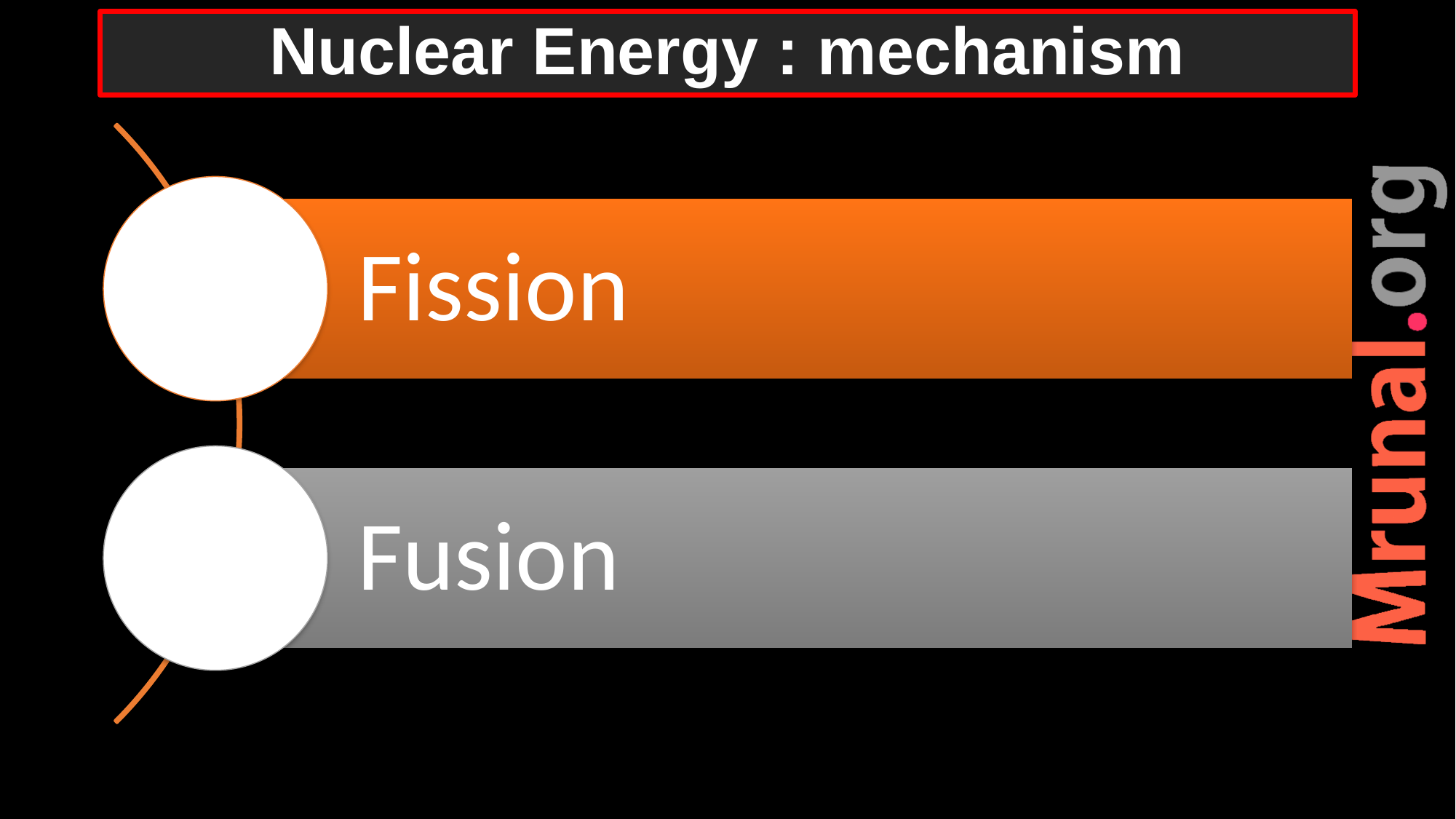

# Nuclear Energy : mechanism
Fission
Fusion